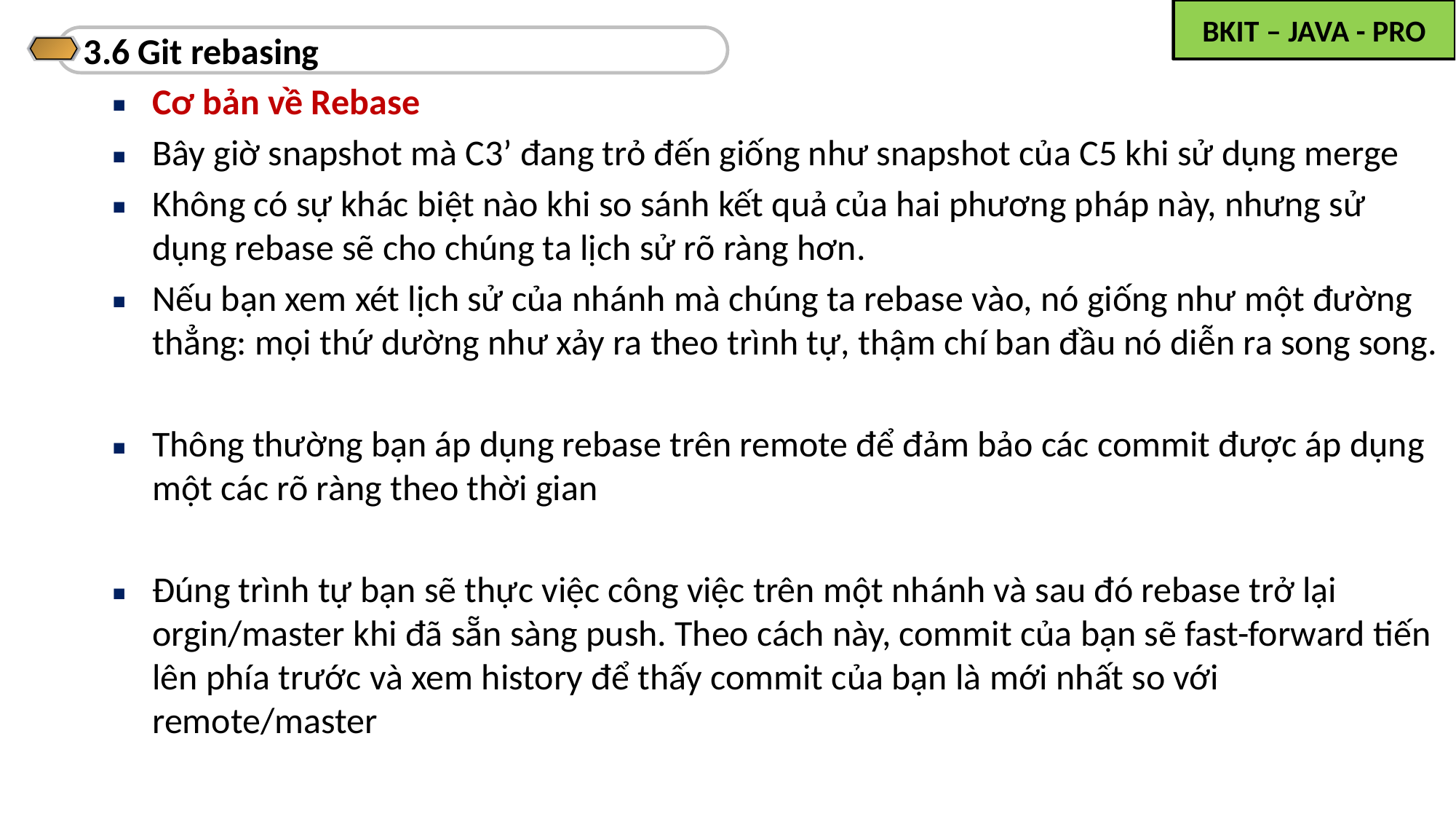

3.6 Git rebasing

Cơ bản về Rebase
Bây giờ snapshot mà C3’ đang trỏ đến giống như snapshot của C5 khi sử dụng merge
Không có sự khác biệt nào khi so sánh kết quả của hai phương pháp này, nhưng sử dụng rebase sẽ cho chúng ta lịch sử rõ ràng hơn.
Nếu bạn xem xét lịch sử của nhánh mà chúng ta rebase vào, nó giống như một đường thẳng: mọi thứ dường như xảy ra theo trình tự, thậm chí ban đầu nó diễn ra song song.

Thông thường bạn áp dụng rebase trên remote để đảm bảo các commit được áp dụng một các rõ ràng theo thời gian

Đúng trình tự bạn sẽ thực việc công việc trên một nhánh và sau đó rebase trở lại orgin/master khi đã sẵn sàng push. Theo cách này, commit của bạn sẽ fast-forward tiến lên phía trước và xem history để thấy commit của bạn là mới nhất so với remote/master